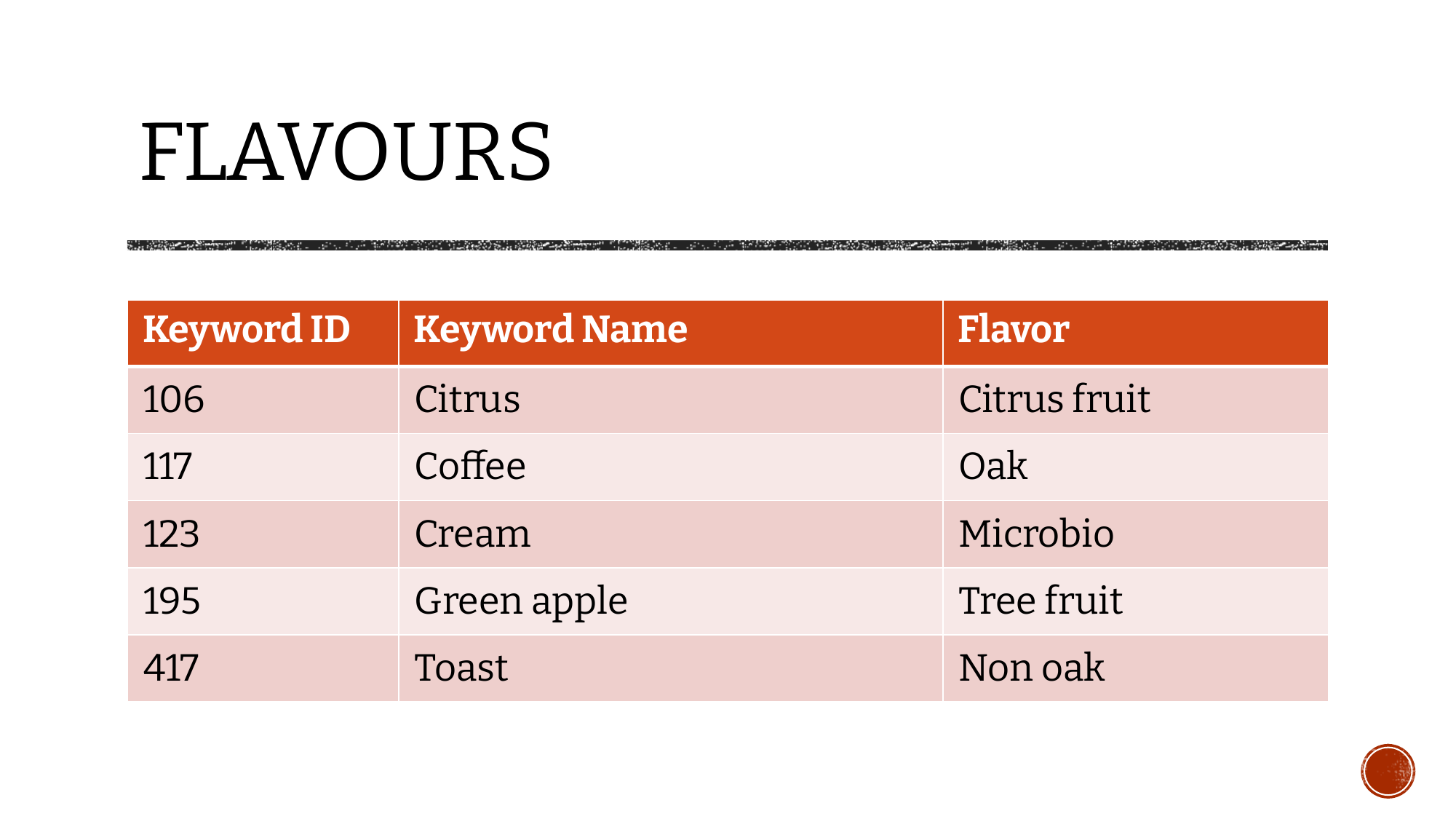

# Flavours

| Keyword ID | Keyword Name | Flavor |
| --- | --- | --- |
| 106 | Citrus | Citrus fruit |
| 117 | Coffee | Oak |
| 123 | Cream | Microbio |
| 195 | Green apple | Tree fruit |
| 417 | Toast | Non oak |